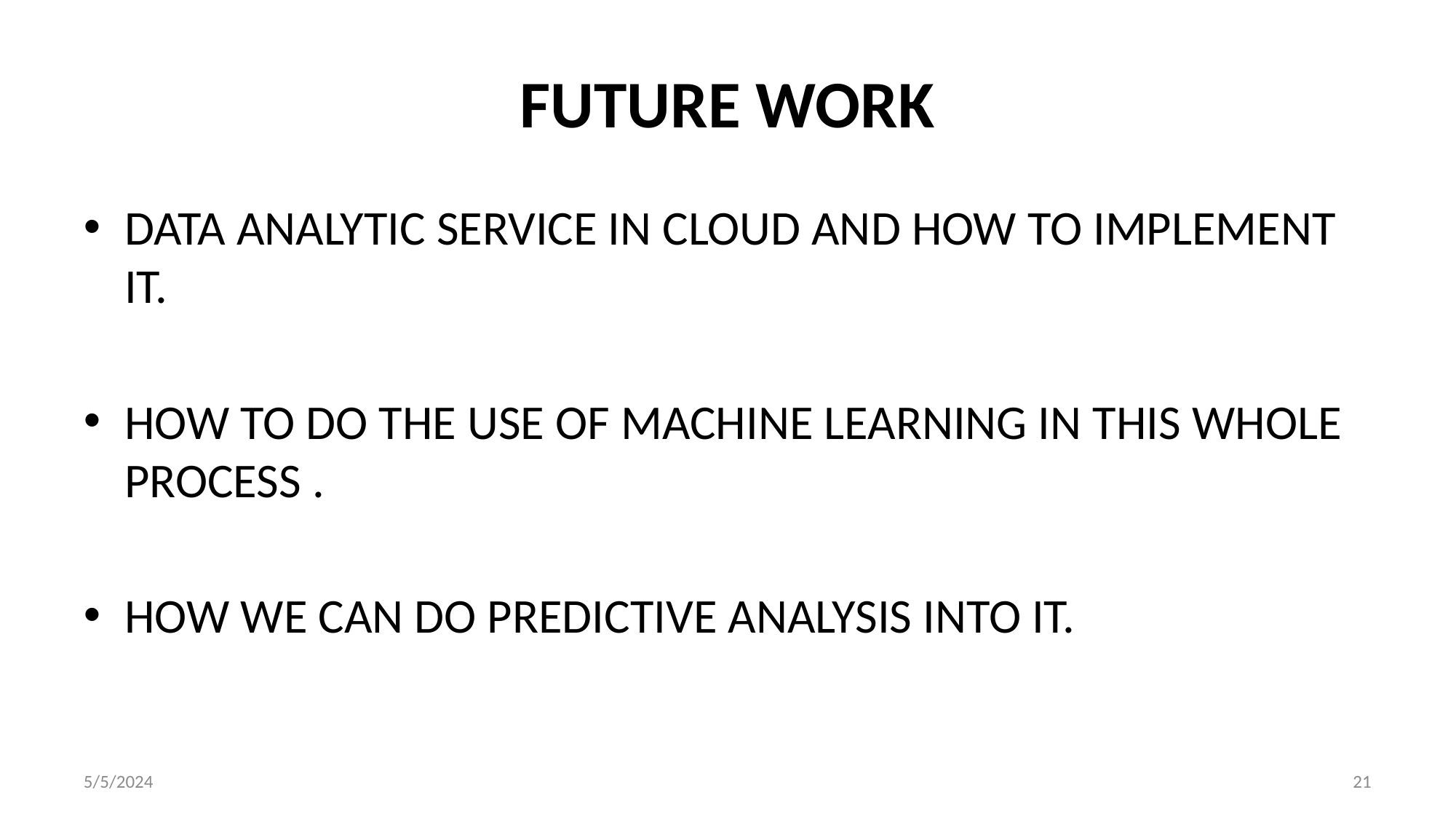

# FUTURE WORK
DATA ANALYTIC SERVICE IN CLOUD AND HOW TO IMPLEMENT IT.

HOW TO DO THE USE OF MACHINE LEARNING IN THIS WHOLE PROCESS .

HOW WE CAN DO PREDICTIVE ANALYSIS INTO IT.
5/5/2024
21